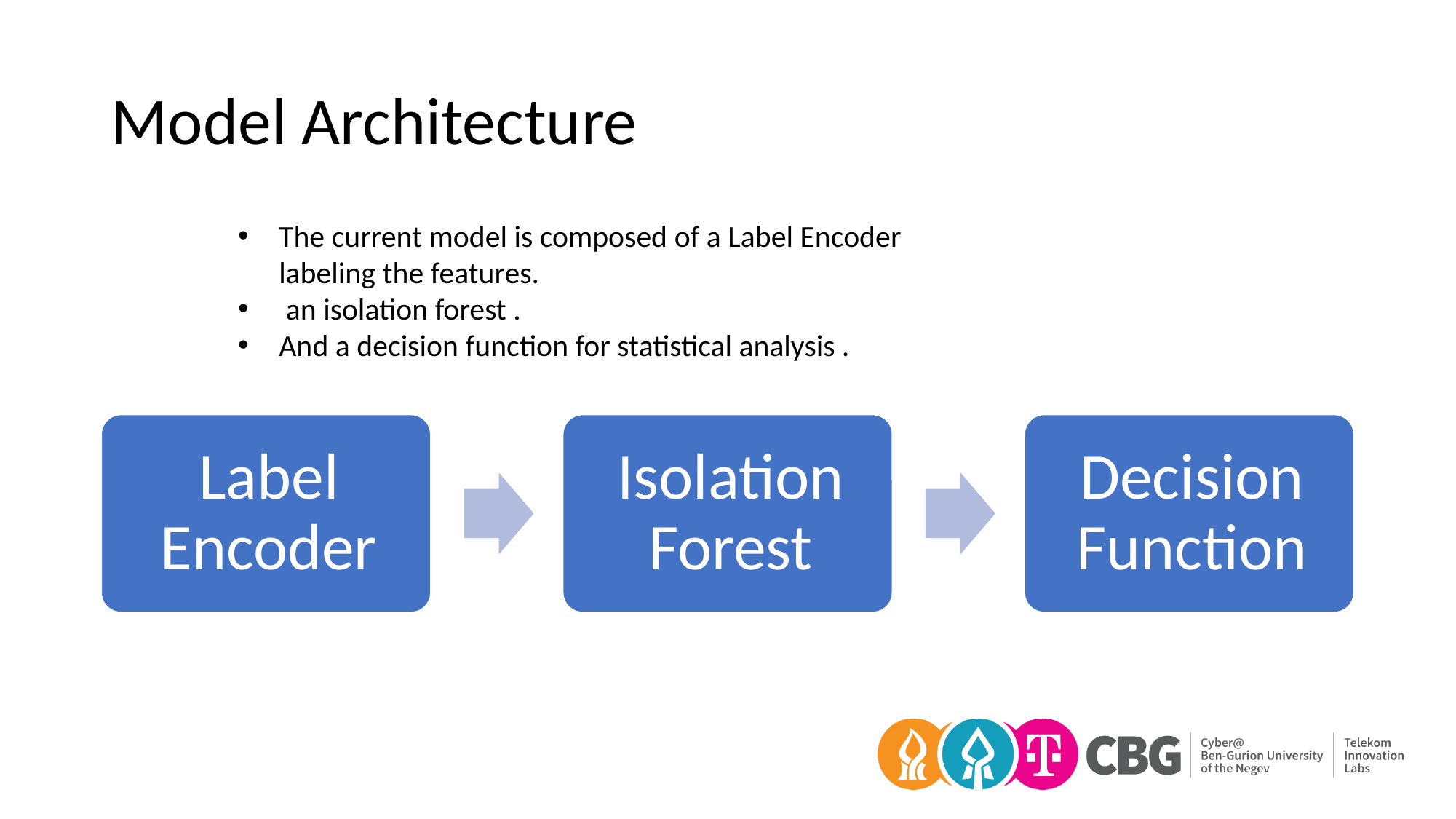

# Model Architecture
The current model is composed of a Label Encoder labeling the features.
 an isolation forest .
And a decision function for statistical analysis .
Label Encoder

Isolation Forest

Decision Function